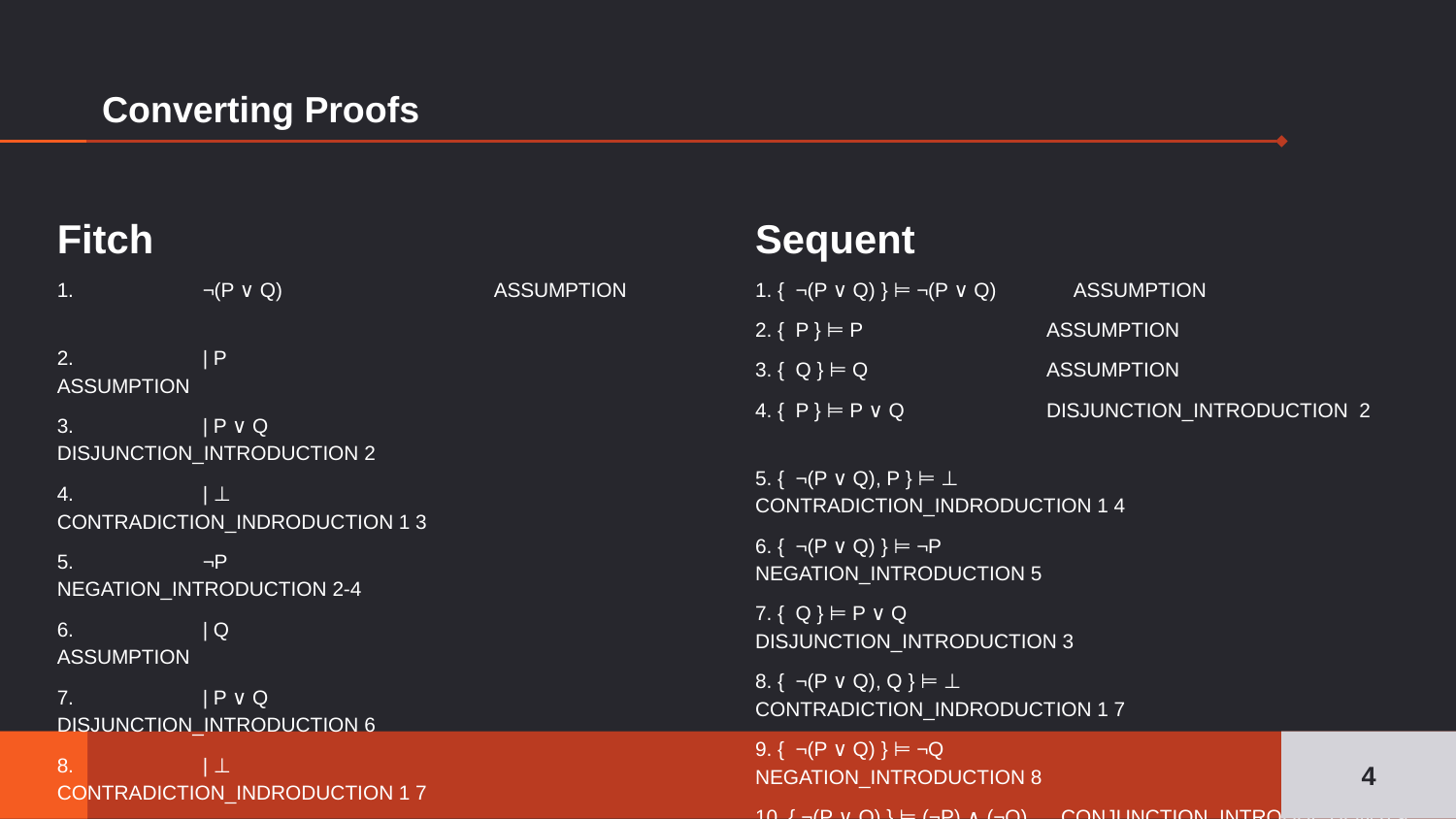

# Converting Proofs
Fitch
1.	¬(P ∨ Q)                    	ASSUMPTION
2.	| P                        	 	ASSUMPTION
3.	| P ∨ Q                     	DISJUNCTION_INTRODUCTION 2
4.	| ⊥                         	CONTRADICTION_INDRODUCTION 1 3
5.	¬P                          	NEGATION_INTRODUCTION 2-4
6.	| Q                      	   	ASSUMPTION
7.	| P ∨ Q                     	DISJUNCTION_INTRODUCTION 6
8.	| ⊥                         	CONTRADICTION_INDRODUCTION 1 7
9.	¬Q                          	NEGATION_INTRODUCTION 6-8
10.          (¬P) ∧ (¬Q)                 	CONJUNCTION_INTRODUCTION 5 9

Sequent
1. {  ¬(P ∨ Q) } ⊨ ¬(P ∨ Q)              ASSUMPTION
2. {  P } ⊨ P                             	ASSUMPTION
3. {  Q } ⊨ Q                            	ASSUMPTION
4. {  P } ⊨ P ∨ Q                         	DISJUNCTION_INTRODUCTION  2
5. {  ¬(P ∨ Q), P } ⊨ ⊥                   	CONTRADICTION_INDRODUCTION 1 4
6. {  ¬(P ∨ Q) } ⊨ ¬P                     	NEGATION_INTRODUCTION 5
7. {  Q } ⊨ P ∨ Q                         	DISJUNCTION_INTRODUCTION 3
8. {  ¬(P ∨ Q), Q } ⊨ ⊥                   	CONTRADICTION_INDRODUCTION 1 7
9. {  ¬(P ∨ Q) } ⊨ ¬Q                     	NEGATION_INTRODUCTION 8
10. { ¬(P ∨ Q) } ⊨ (¬P) ∧ (¬Q)      CONJUNCTION_INTRODUCTION 6 9

4